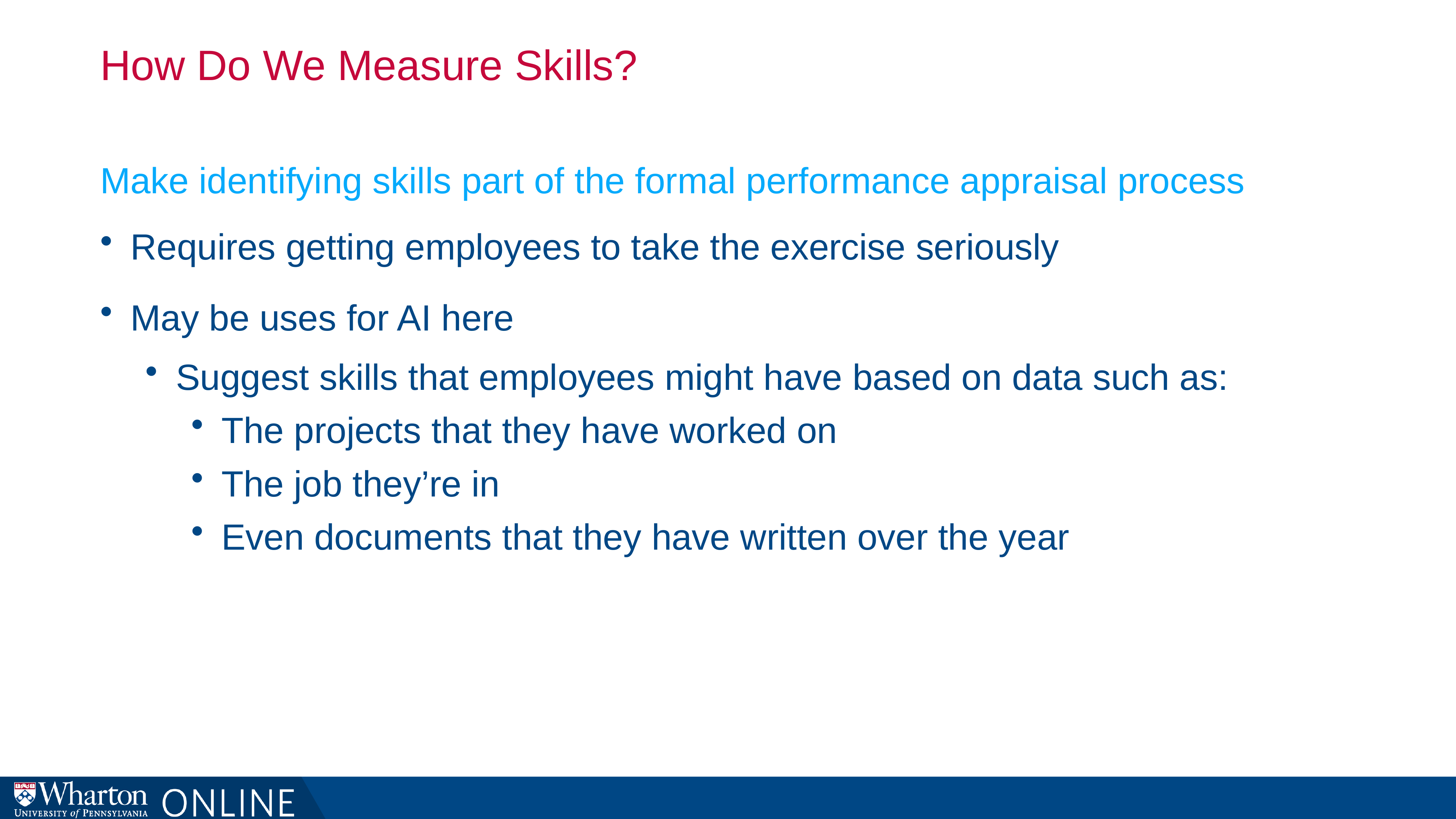

# How Do We Measure Skills?
Make identifying skills part of the formal performance appraisal process
Requires getting employees to take the exercise seriously
May be uses for AI here
Suggest skills that employees might have based on data such as:
The projects that they have worked on
The job they’re in
Even documents that they have written over the year